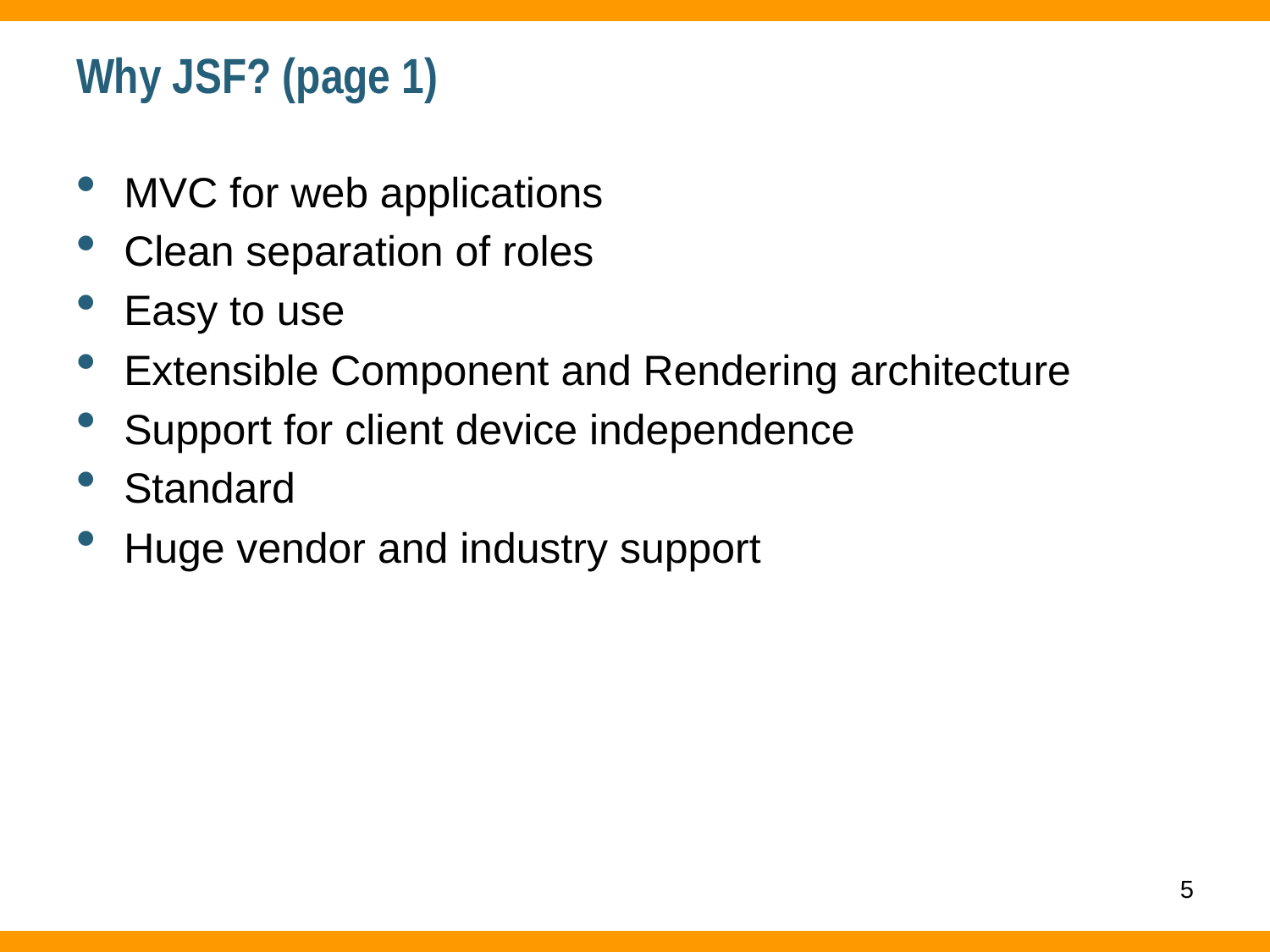

# Why JSF? (page 1)
MVC for web applications
Clean separation of roles
Easy to use
Extensible Component and Rendering architecture
Support for client device independence
Standard
Huge vendor and industry support

5